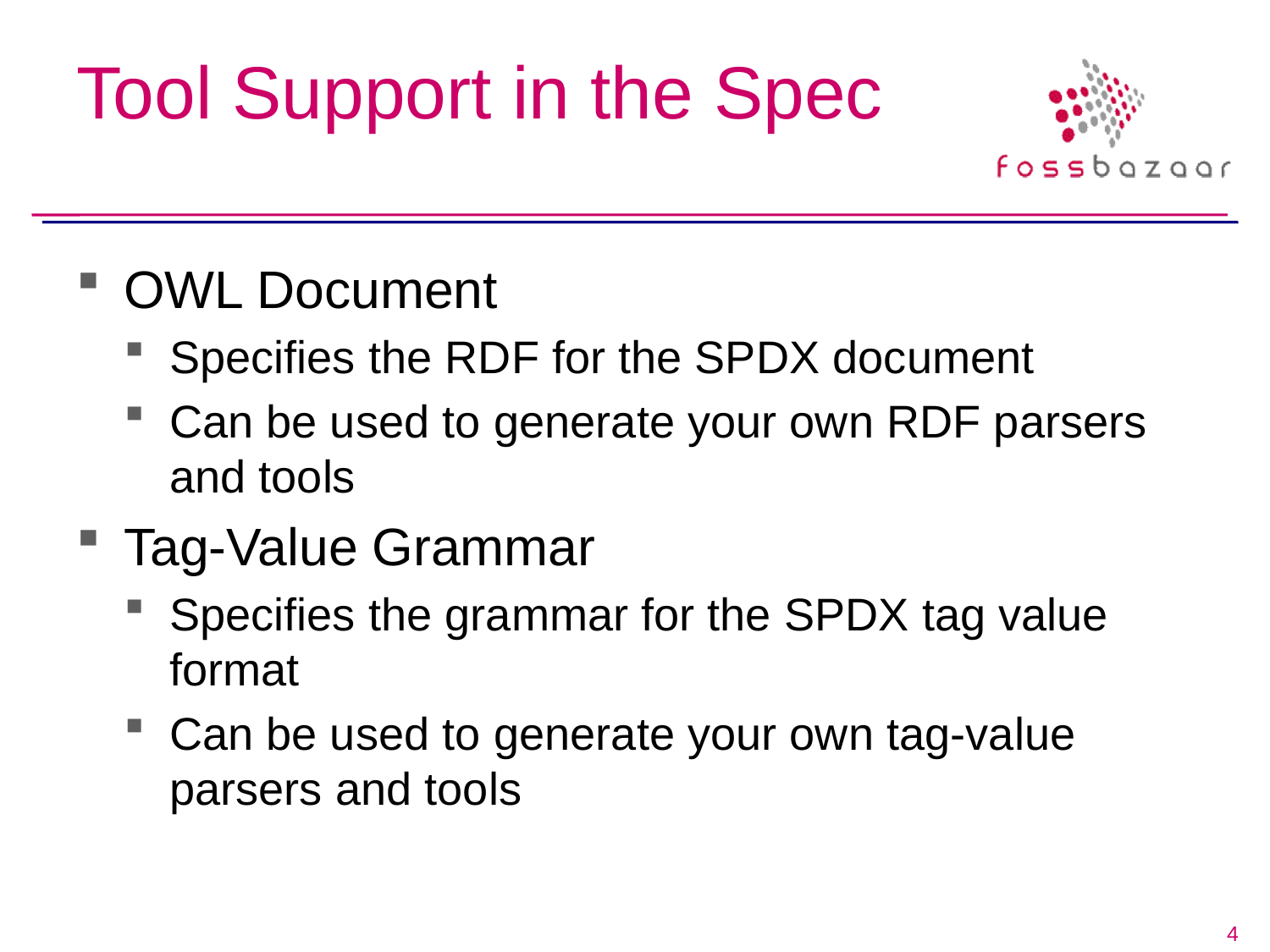

# Tool Support in the Spec
OWL Document
Specifies the RDF for the SPDX document
Can be used to generate your own RDF parsers and tools
Tag-Value Grammar
Specifies the grammar for the SPDX tag value format
Can be used to generate your own tag-value parsers and tools